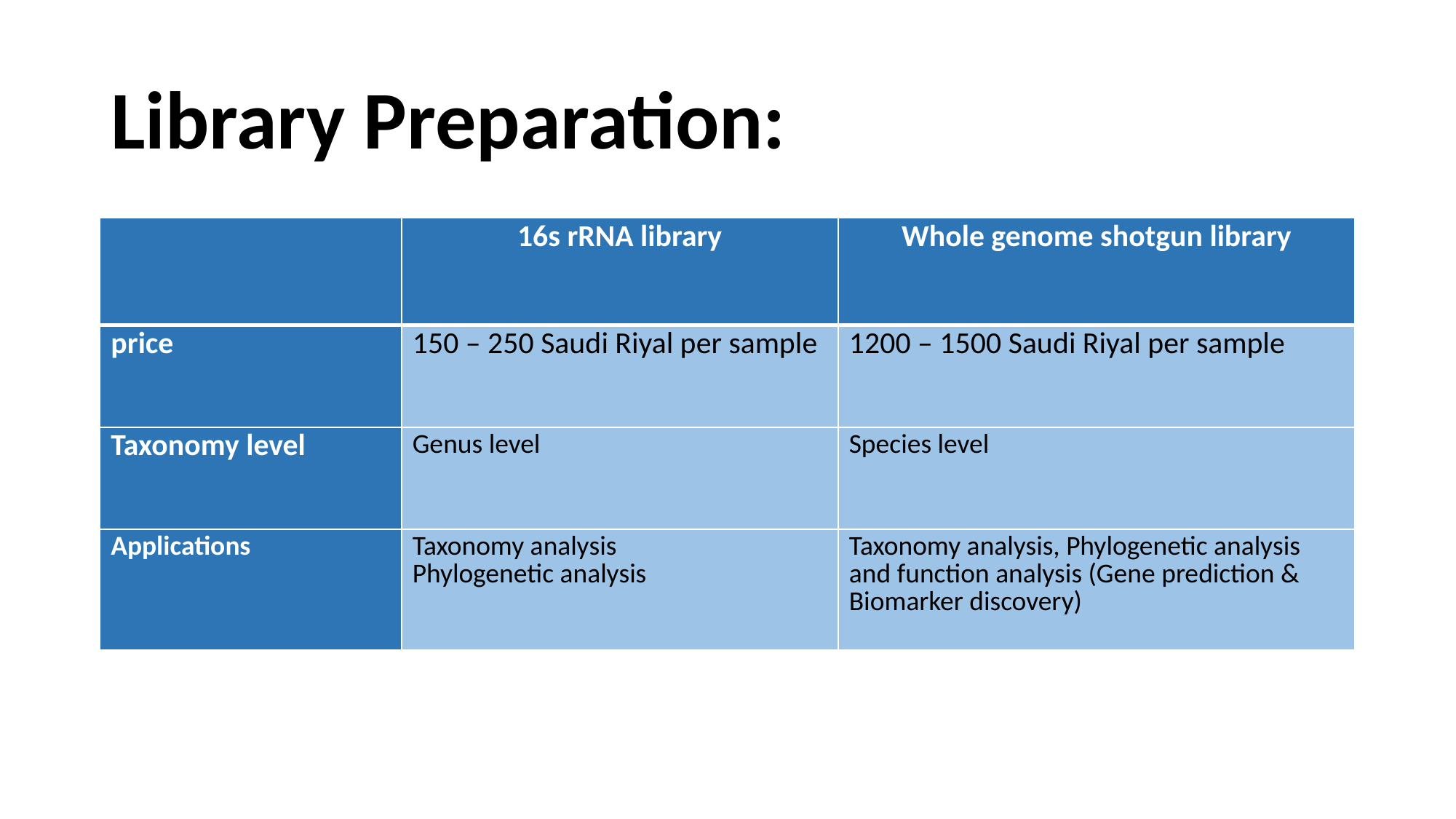

# Library Preparation:
|  | 16s rRNA library | Whole genome shotgun library |
| --- | --- | --- |
| price | 150 – 250 Saudi Riyal per sample | 1200 – 1500 Saudi Riyal per sample |
| Taxonomy level | Genus level | Species level |
| Applications | Taxonomy analysis Phylogenetic analysis | Taxonomy analysis, Phylogenetic analysis and function analysis (Gene prediction & Biomarker discovery) |